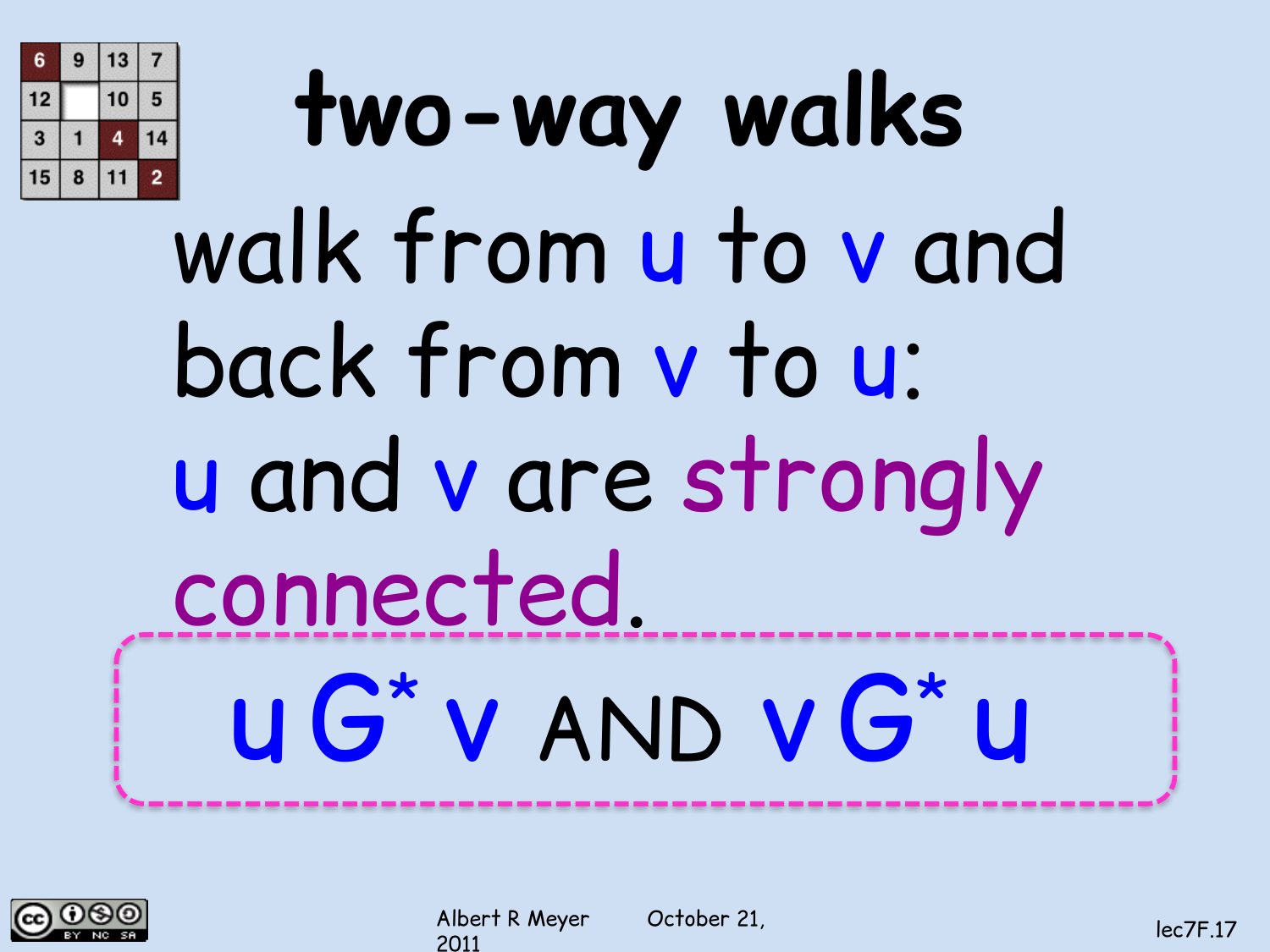

# two-way walks
walk from u to v and
back from v to u:
u and v are strongly
connected.
  u G* v AND v G* u